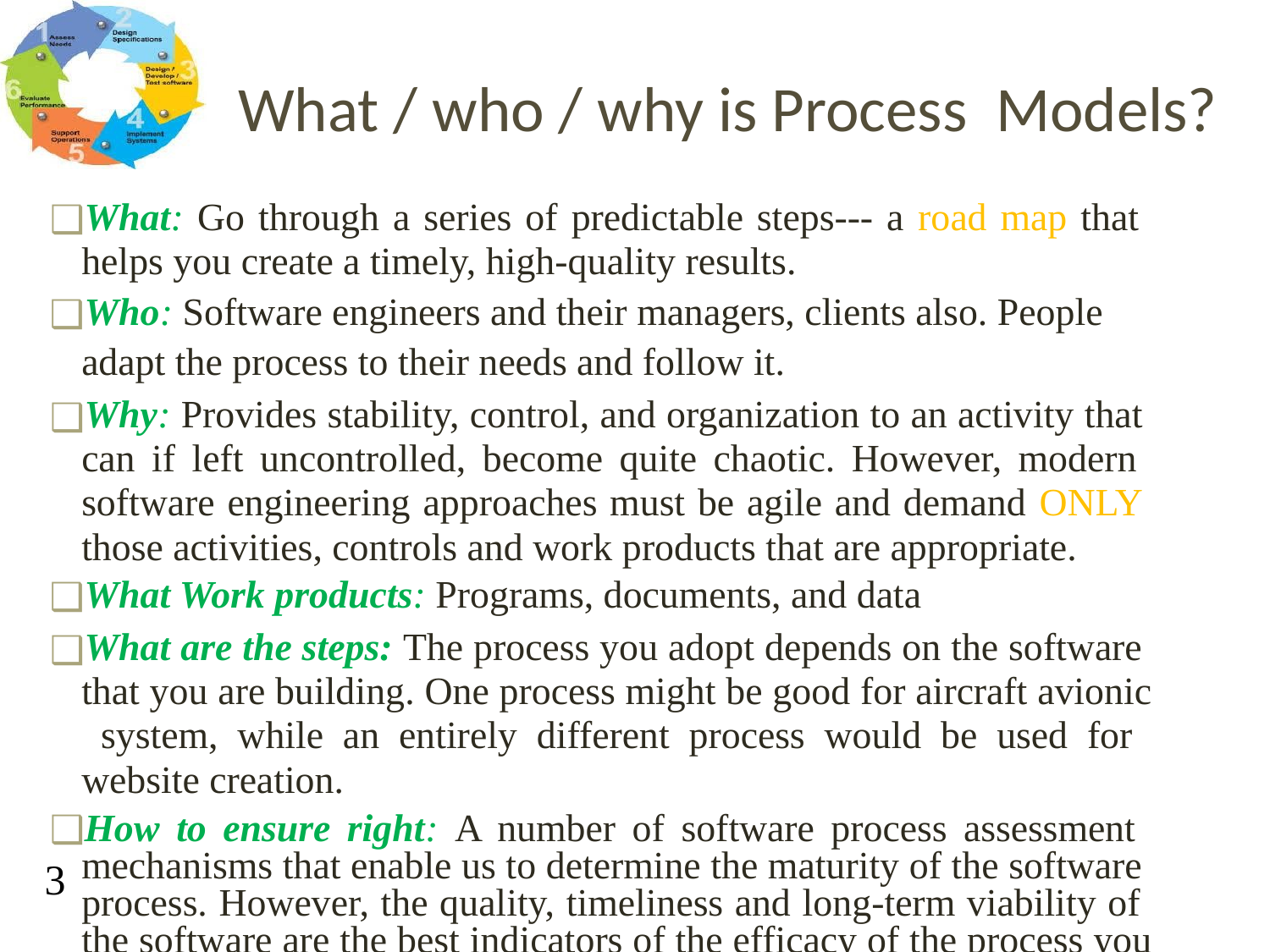

# What / who / why is Process  Models?
What: Go through a series of predictable steps--- a road map that  helps you create a timely, high-quality results.
Who: Software engineers and their managers, clients also. People
adapt the process to their needs and follow it.
Why: Provides stability, control, and organization to an activity that  can if left uncontrolled, become quite chaotic. However, modern  software engineering approaches must be agile and demand ONLY  those activities, controls and work products that are appropriate.
What Work products: Programs, documents, and data
What are the steps: The process you adopt depends on the software  that you are building. One process might be good for aircraft avionic  system, while an entirely different process would be used for  website creation.
How to ensure right: A number of software process assessment  mechanisms that enable us to determine the maturity of the software  process. However, the quality, timeliness and long-term viability of  the software are the best indicators of the efficacy of the process you  use.

4